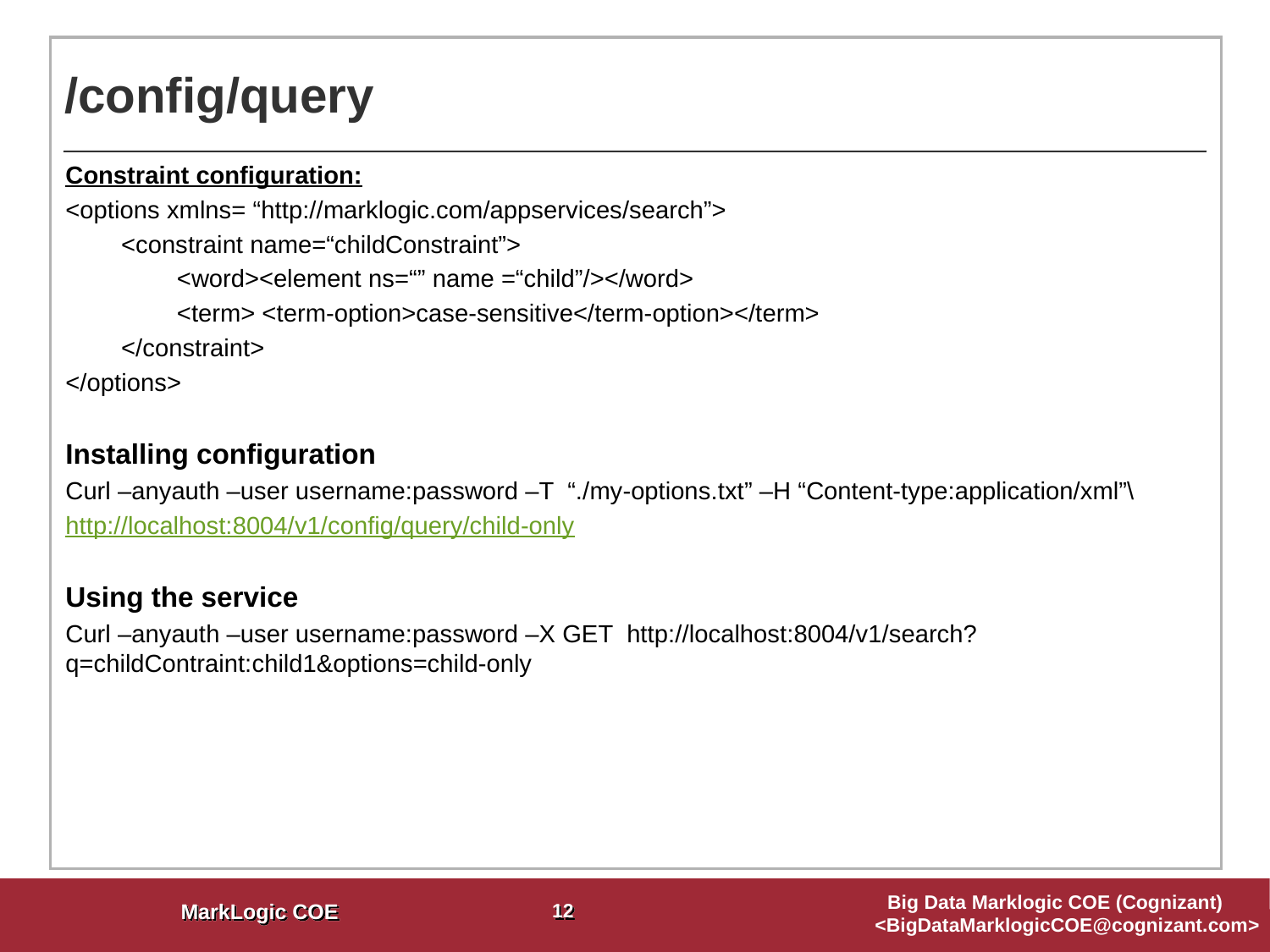

# /config/query
Constraint configuration:
<options xmlns= “http://marklogic.com/appservices/search”>
<constraint name=“childConstraint”>
<word><element ns=“” name =“child”/></word>
<term> <term-option>case-sensitive</term-option></term>
</constraint>
</options>

Installing configuration
Curl –anyauth –user username:password –T  “./my-options.txt” –H “Content-type:application/xml”\
http://localhost:8004/v1/config/query/child-only

Using the service
Curl –anyauth –user username:password –X GET  http://localhost:8004/v1/search?q=childContraint:child1&options=child-only

12